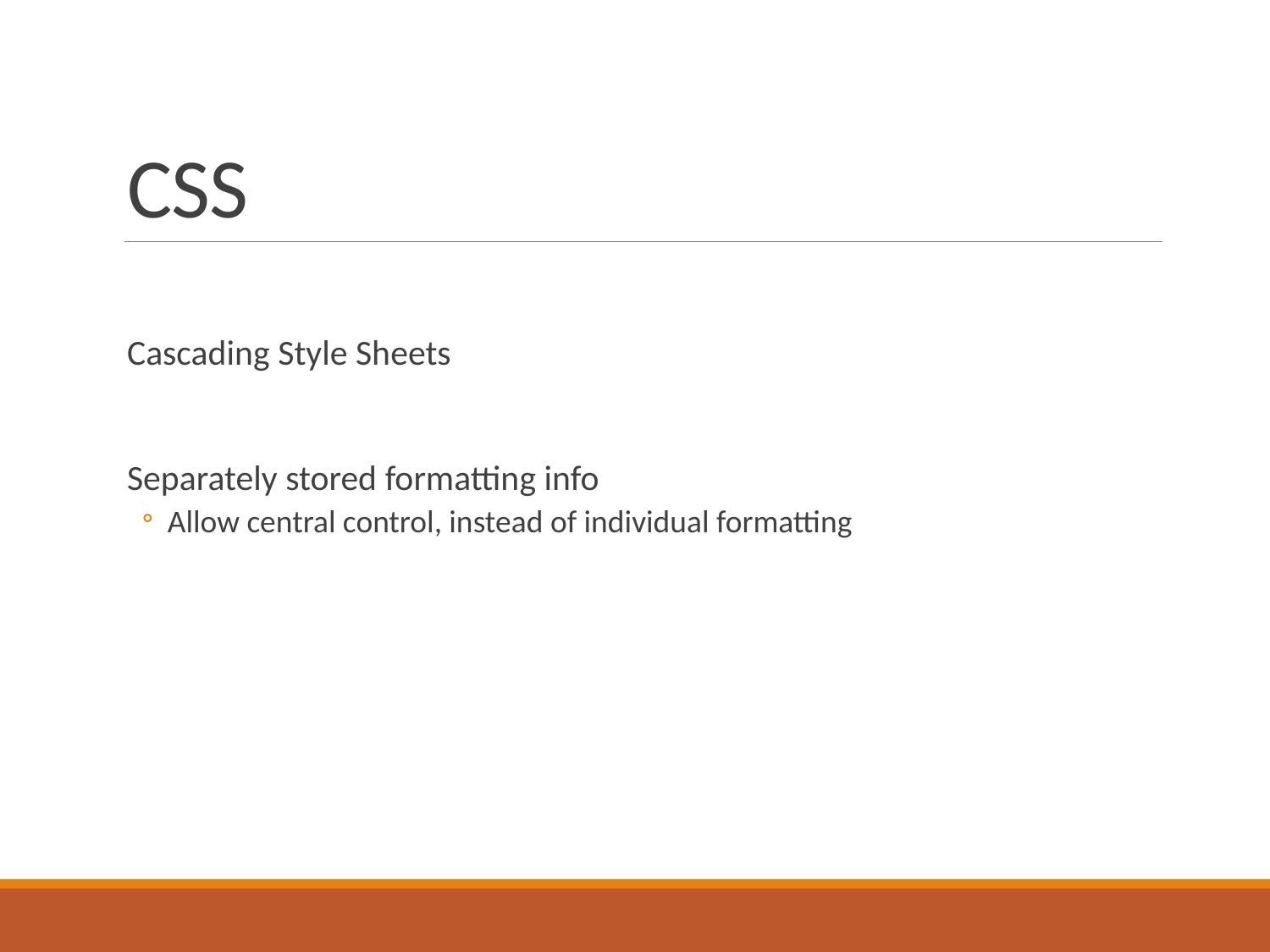

# CSS
Cascading Style Sheets

Separately stored formatting info
Allow central control, instead of individual formatting